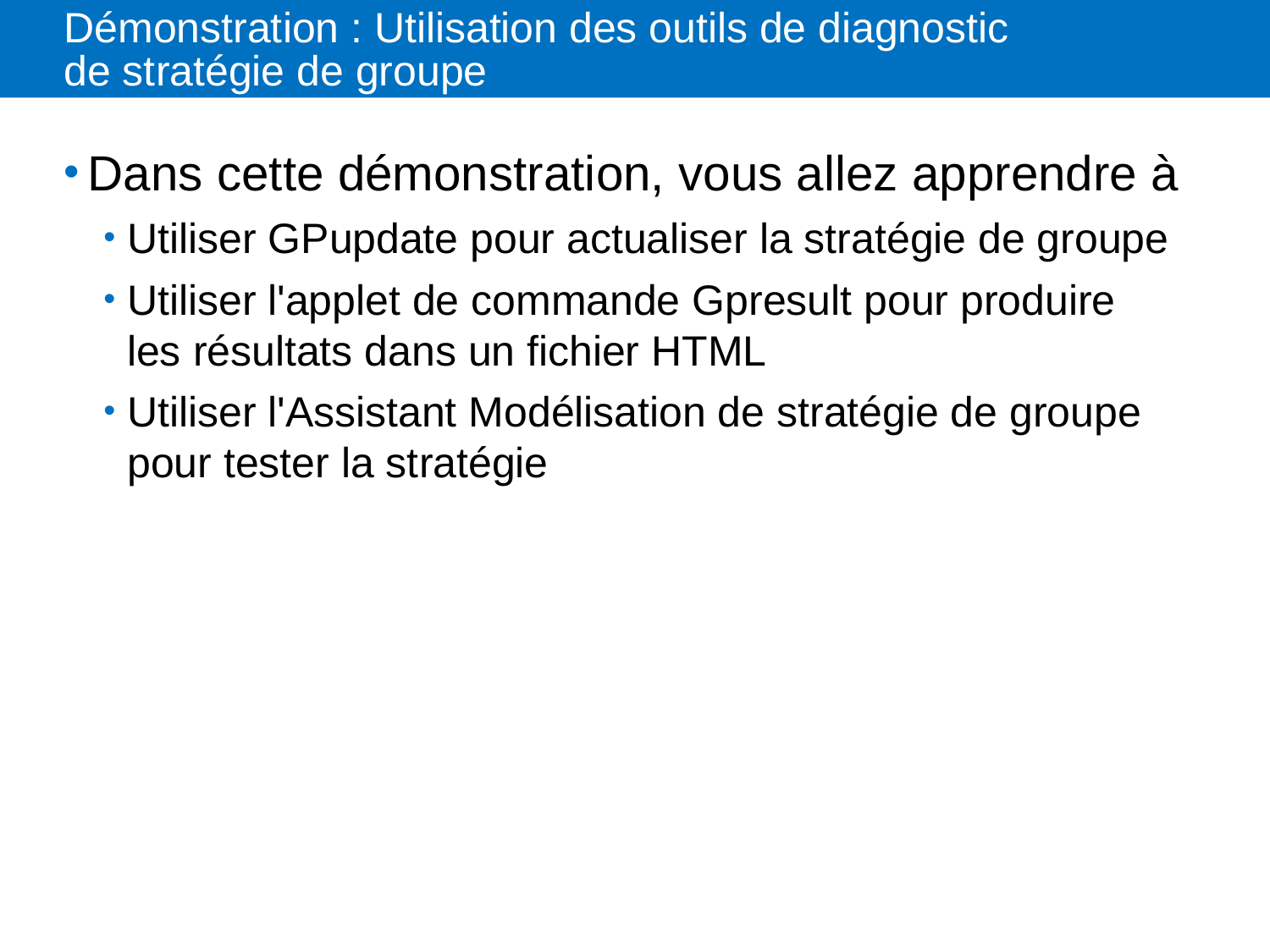

# Démonstration : Utilisation des outils de diagnostic de stratégie de groupe
Dans cette démonstration, vous allez apprendre à
Utiliser GPupdate pour actualiser la stratégie de groupe
Utiliser l'applet de commande Gpresult pour produire les résultats dans un fichier HTML
Utiliser l'Assistant Modélisation de stratégie de groupe pour tester la stratégie